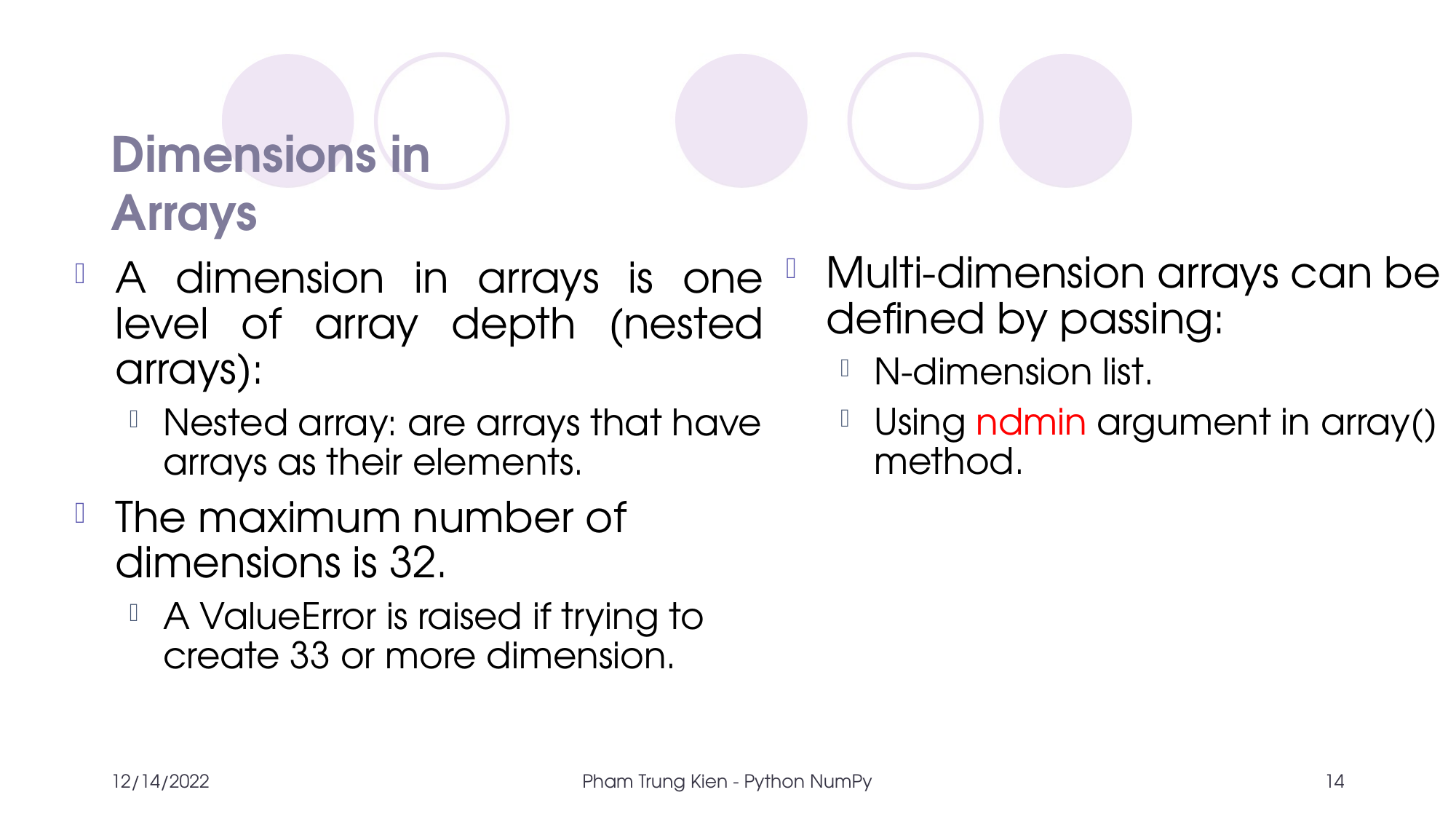

# Dimensions in Arrays
Multi-dimension arrays can be defined by passing:
N-dimension list.
Using ndmin argument in array() method.
A dimension in arrays is one level of array depth (nested arrays):
Nested array: are arrays that have arrays as their elements.
The maximum number of dimensions is 32.
A ValueError is raised if trying to create 33 or more dimension.
12/14/2022
Pham Trung Kien - Python NumPy
14